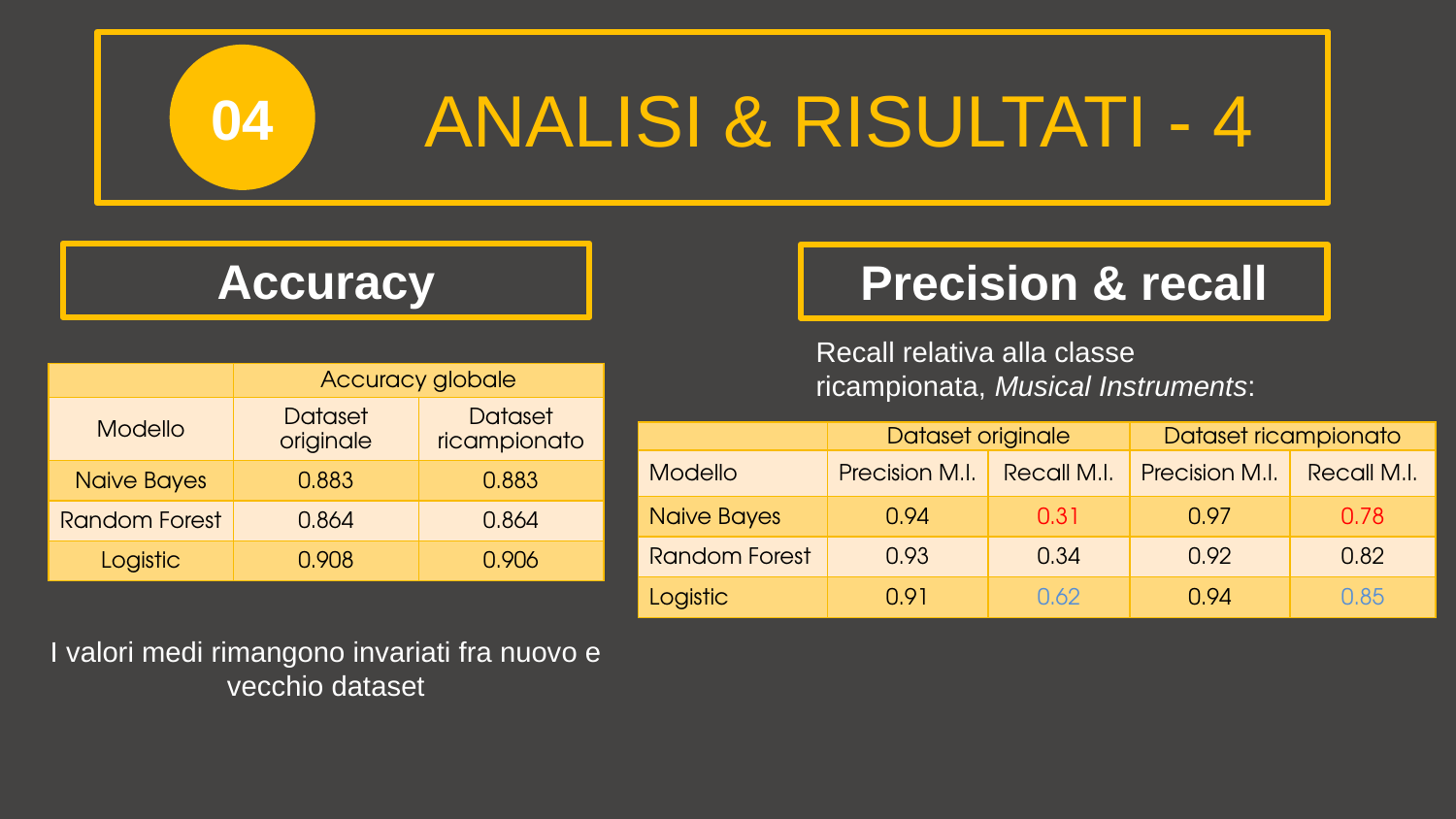

04
ANALISI & RISULTATI - 4
Accuracy

Precision & recall
Recall relativa alla classe ricampionata, Musical Instruments:
|  | Accuracy globale |  |
| --- | --- | --- |
| Modello | Dataset originale | Dataset ricampionato |
| Naive Bayes | 0.883 | 0.883 |
| Random Forest | 0.864 | 0.864 |
| Logistic | 0.908 | 0.906 |
|  | Dataset originale |  | Dataset ricampionato |  |
| --- | --- | --- | --- | --- |
| Modello | Precision M.I. | Recall M.I. | Precision M.I. | Recall M.I. |
| Naive Bayes | 0.94 | 0.31 | 0.97 | 0.78 |
| Random Forest | 0.93 | 0.34 | 0.92 | 0.82 |
| Logistic | 0.91 | 0.62 | 0.94 | 0.85 |
I valori medi rimangono invariati fra nuovo e vecchio dataset